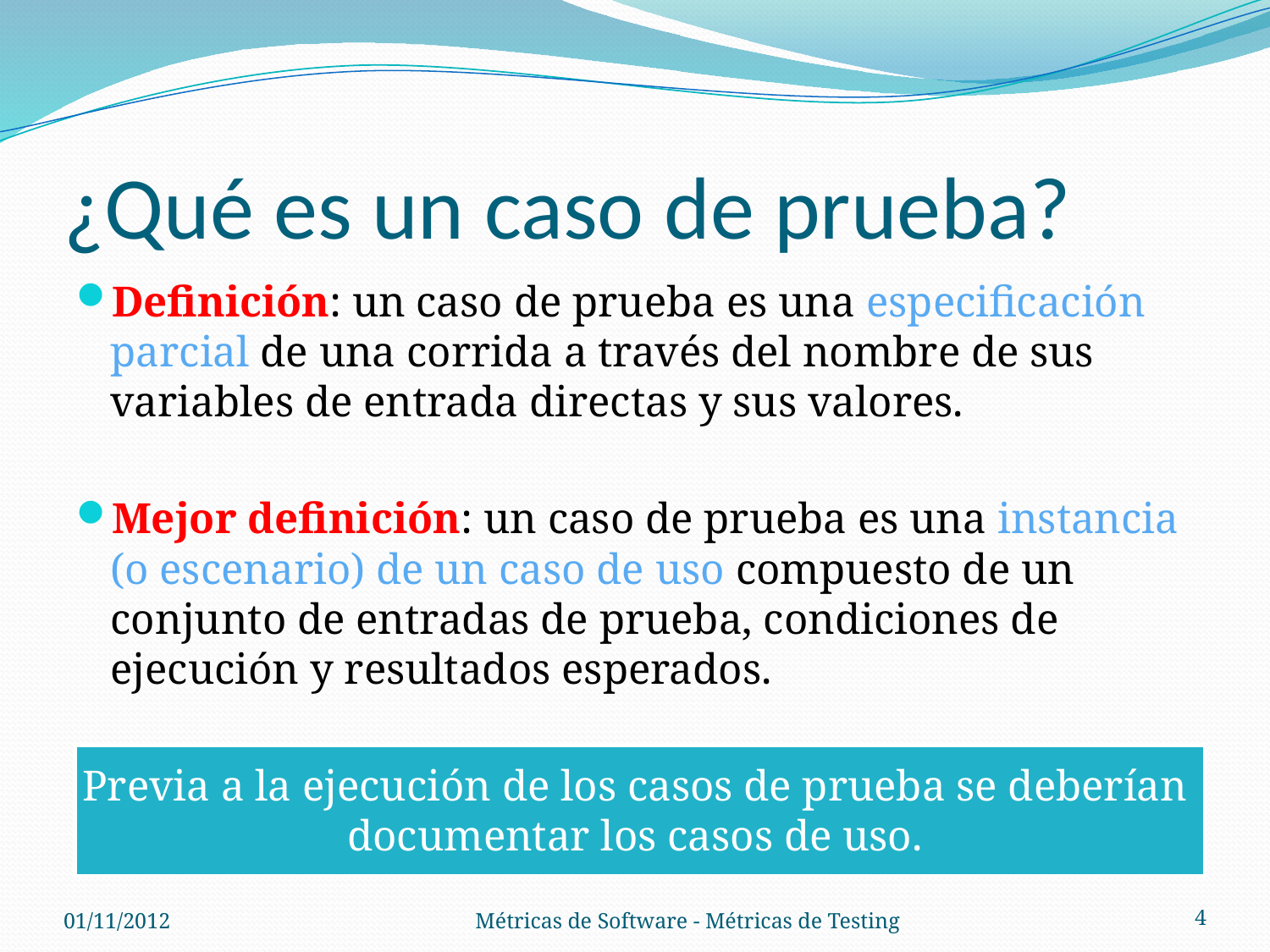

# ¿Qué es un caso de prueba?
Definición: un caso de prueba es una especificación parcial de una corrida a través del nombre de sus variables de entrada directas y sus valores.

Mejor definición: un caso de prueba es una instancia (o escenario) de un caso de uso compuesto de un conjunto de entradas de prueba, condiciones de ejecución y resultados esperados.

Previa a la ejecución de los casos de prueba se deberían documentar los casos de uso.

01/11/2012
4
Métricas de Software - Métricas de Testing